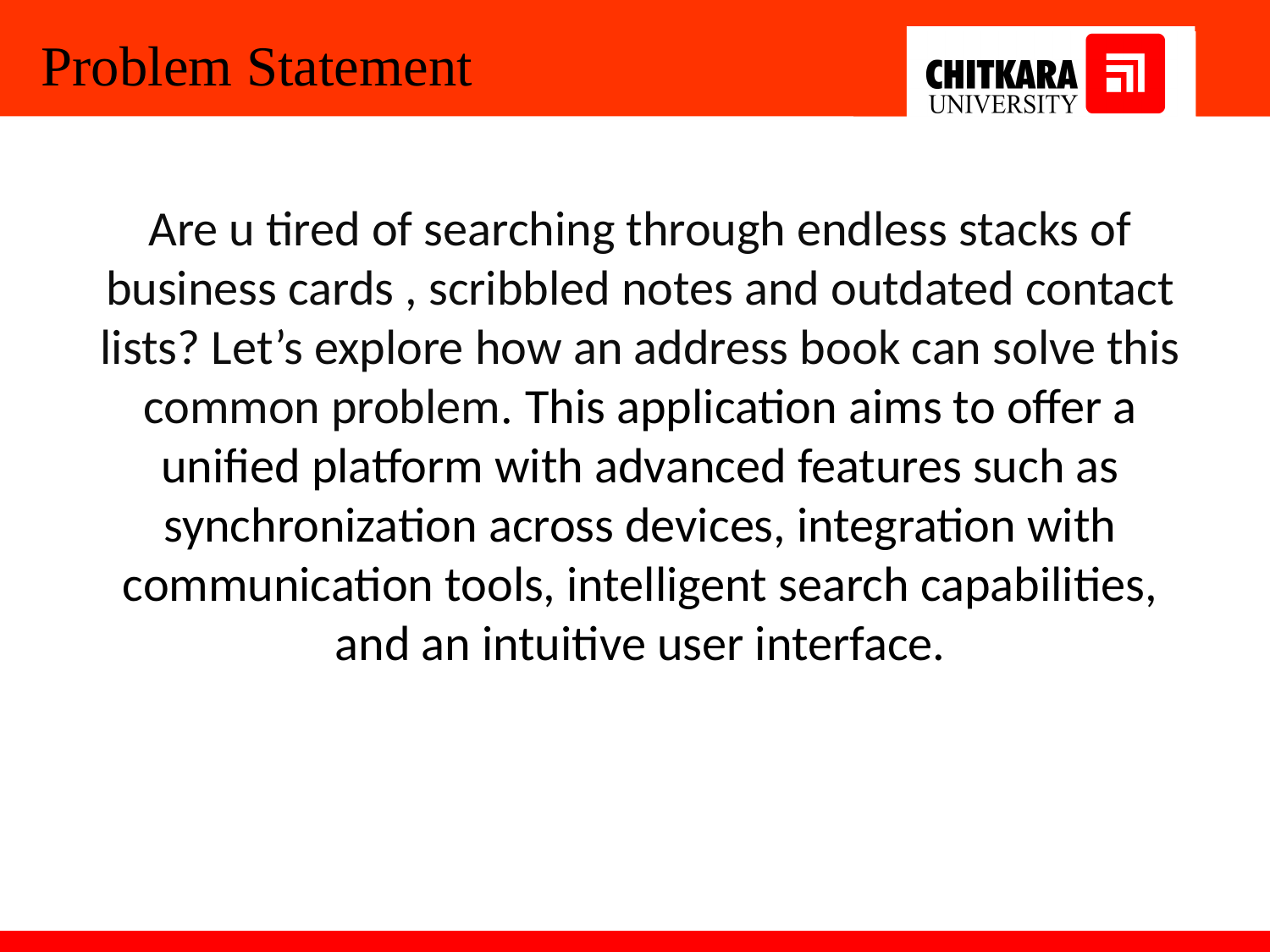

# Problem Statement
Are u tired of searching through endless stacks of business cards , scribbled notes and outdated contact lists? Let’s explore how an address book can solve this common problem. This application aims to offer a unified platform with advanced features such as synchronization across devices, integration with communication tools, intelligent search capabilities, and an intuitive user interface.